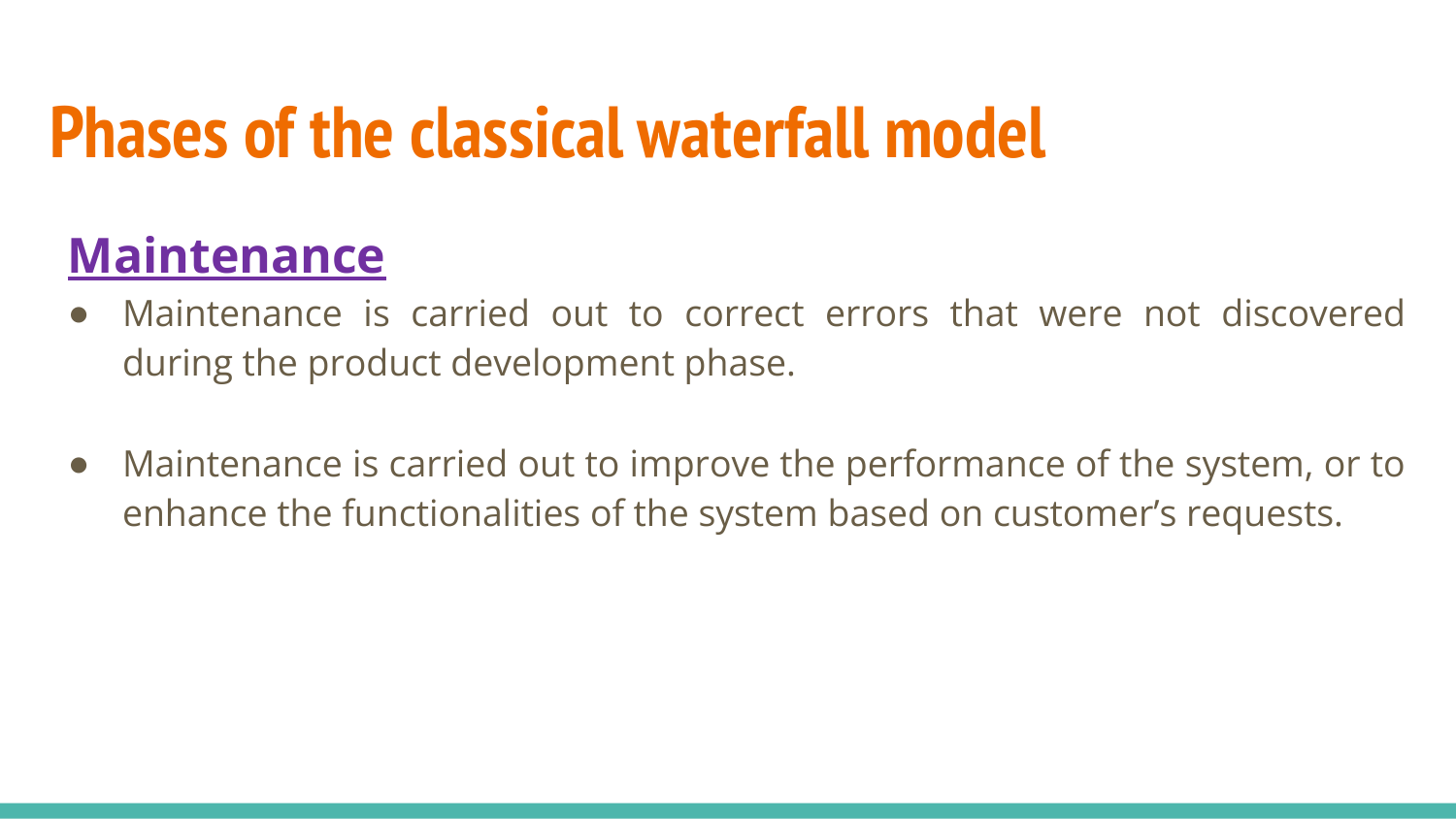

# Phases of the classical waterfall model
Maintenance
Maintenance is carried out to correct errors that were not discovered during the product development phase.

Maintenance is carried out to improve the performance of the system, or to enhance the functionalities of the system based on customer’s requests.